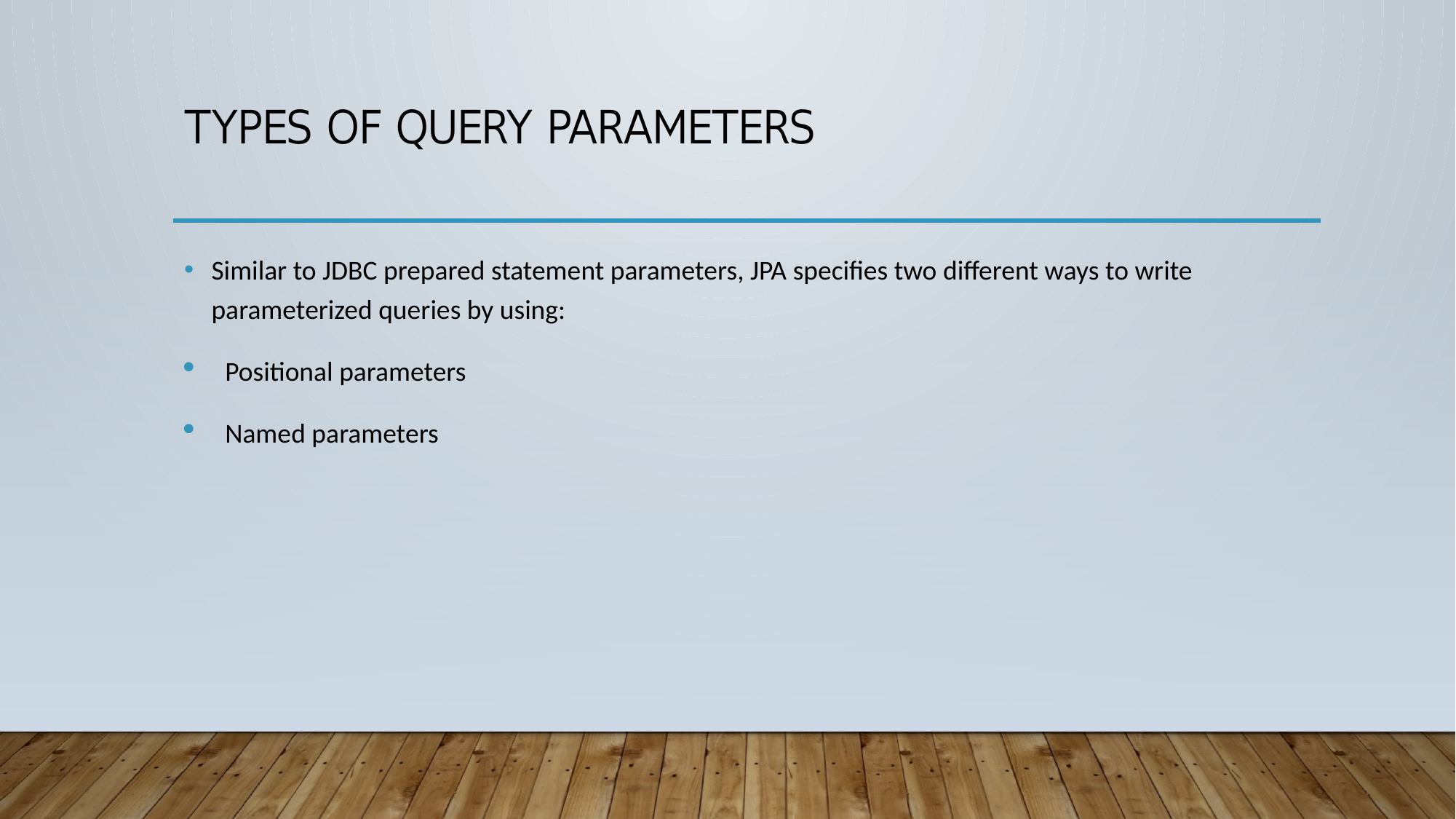

# Types of query parameters
Similar to JDBC prepared statement parameters, JPA specifies two different ways to write parameterized queries by using:
Positional parameters
Named parameters